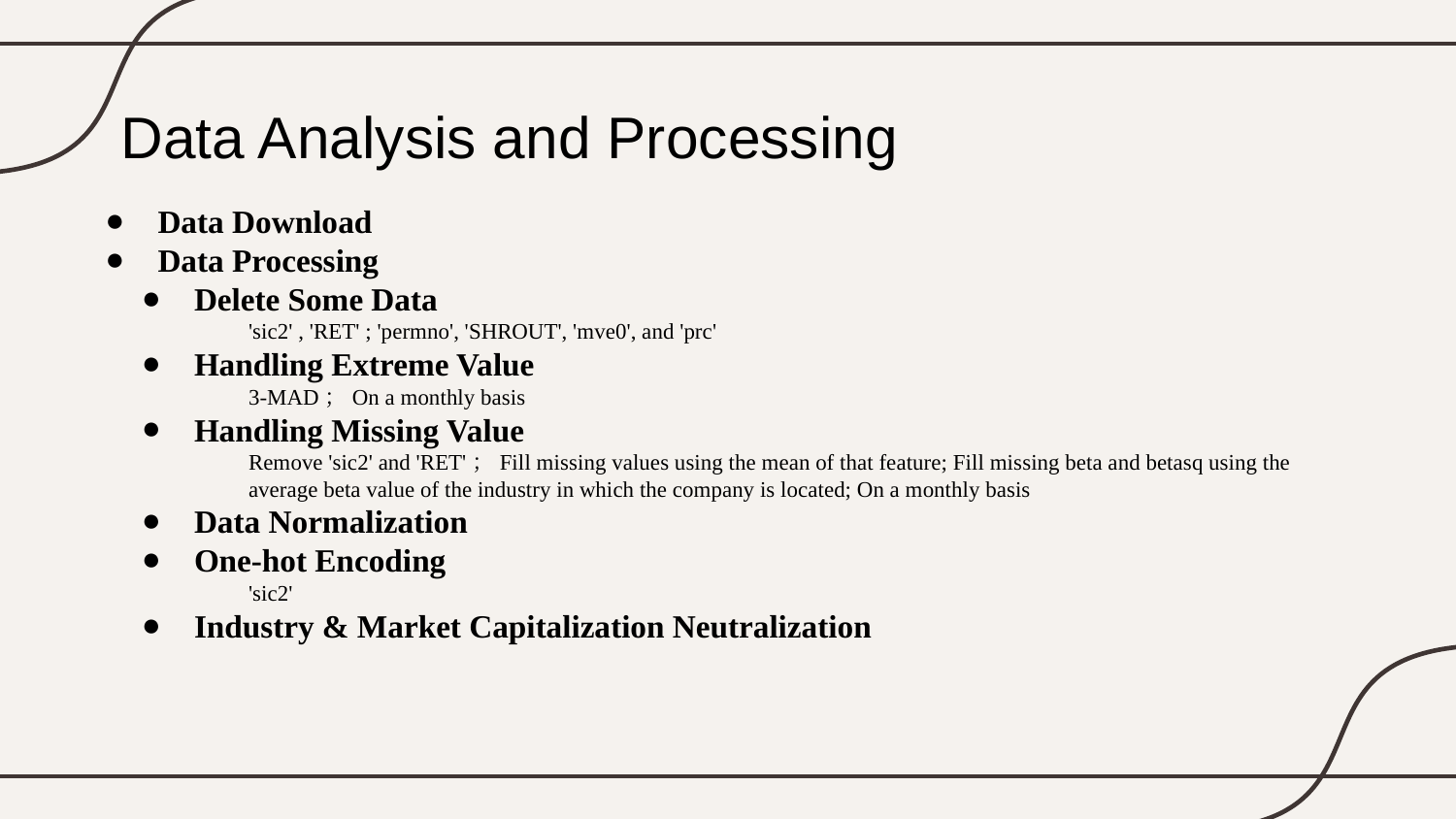

# Data Analysis and Processing
Data Download
Data Processing
Delete Some Data
'sic2' , 'RET' ; 'permno', 'SHROUT', 'mve0', and 'prc'
Handling Extreme Value
3-MAD；On a monthly basis
Handling Missing Value
Remove 'sic2' and 'RET'；Fill missing values using the mean of that feature; Fill missing beta and betasq using the average beta value of the industry in which the company is located; On a monthly basis
Data Normalization
One-hot Encoding
'sic2'
Industry & Market Capitalization Neutralization